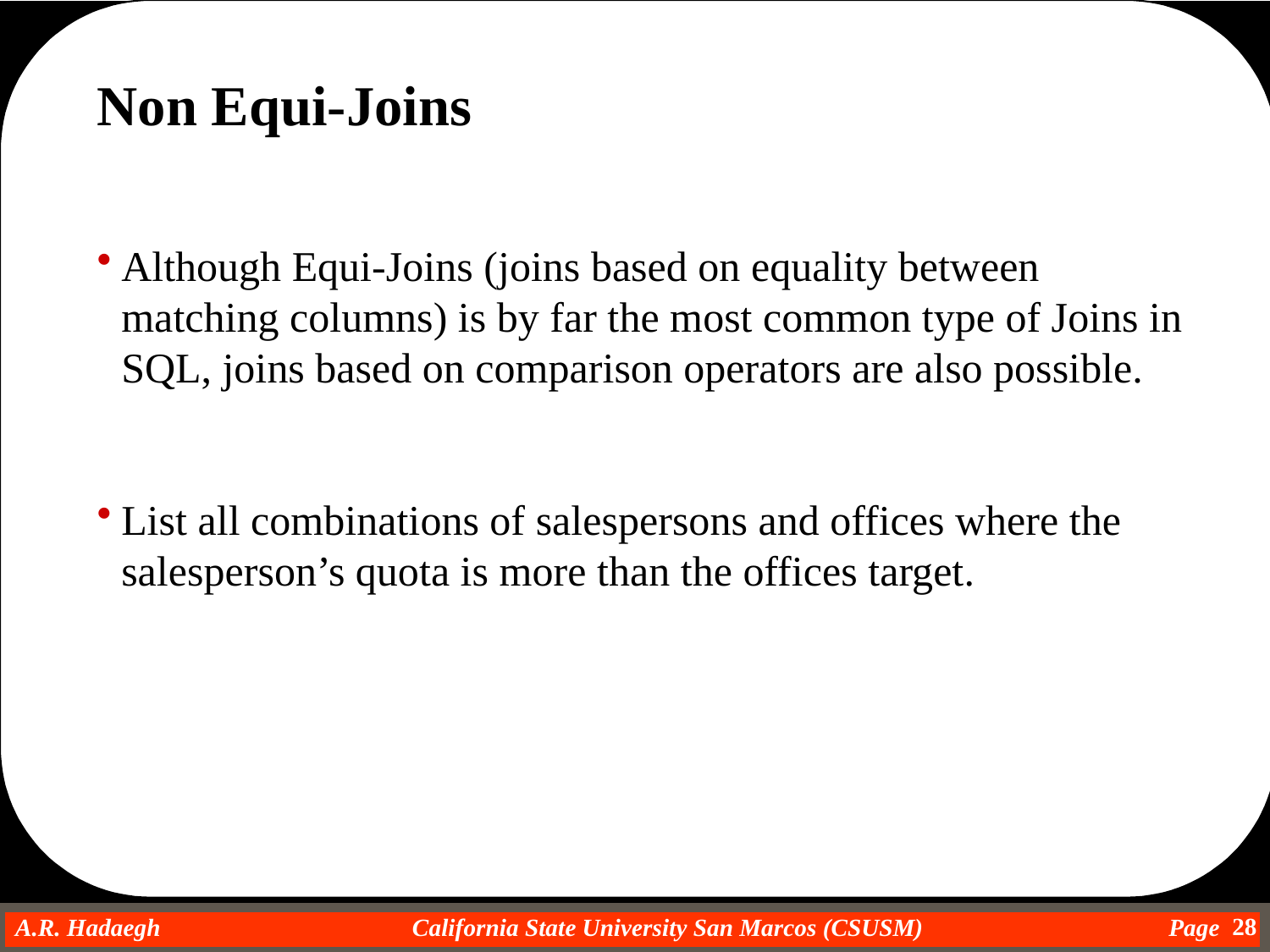

Non Equi-Joins

Although Equi-Joins (joins based on equality between matching columns) is by far the most common type of Joins in SQL, joins based on comparison operators are also possible.

List all combinations of salespersons and offices where the salesperson’s quota is more than the offices target.
28